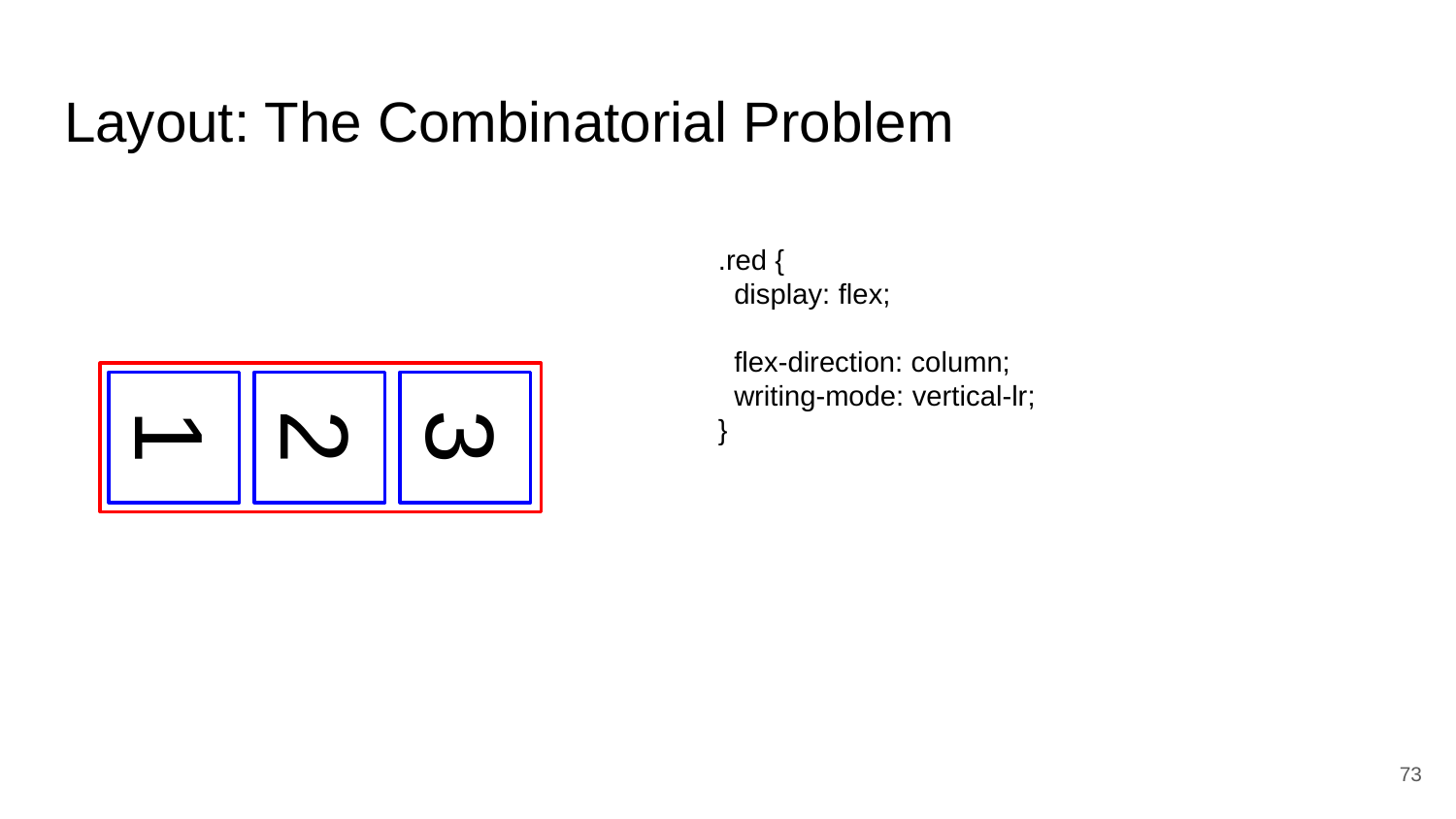

# Layout: The Combinatorial Problem
.red {
  display: flex;

  flex-direction: column;
  writing-mode: vertical-lr;
}

1
2
3
73